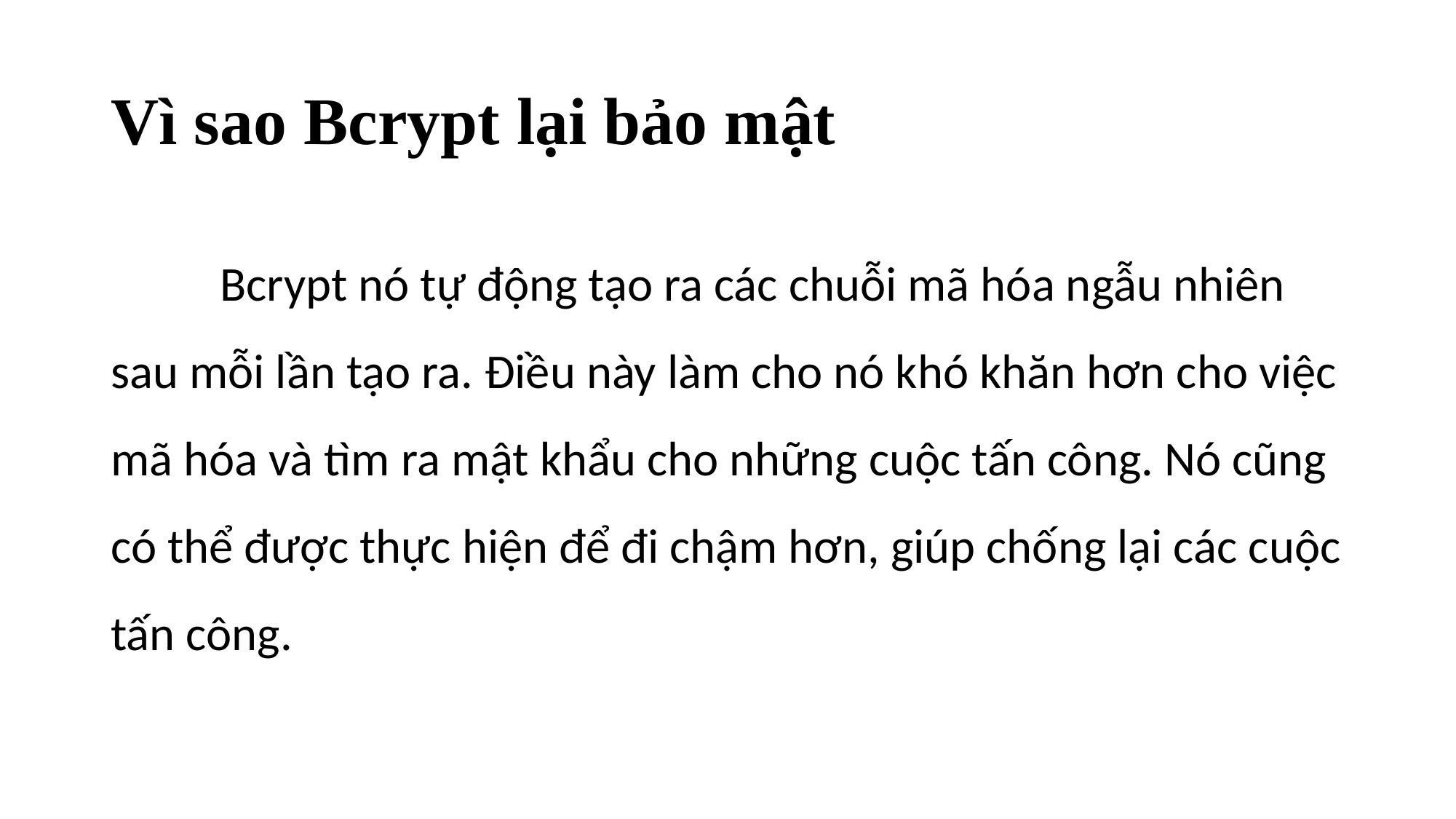

# Vì sao Bcrypt lại bảo mật
	Bcrypt nó tự động tạo ra các chuỗi mã hóa ngẫu nhiên sau mỗi lần tạo ra. Điều này làm cho nó khó khăn hơn cho việc mã hóa và tìm ra mật khẩu cho những cuộc tấn công. Nó cũng có thể được thực hiện để đi chậm hơn, giúp chống lại các cuộc tấn công.